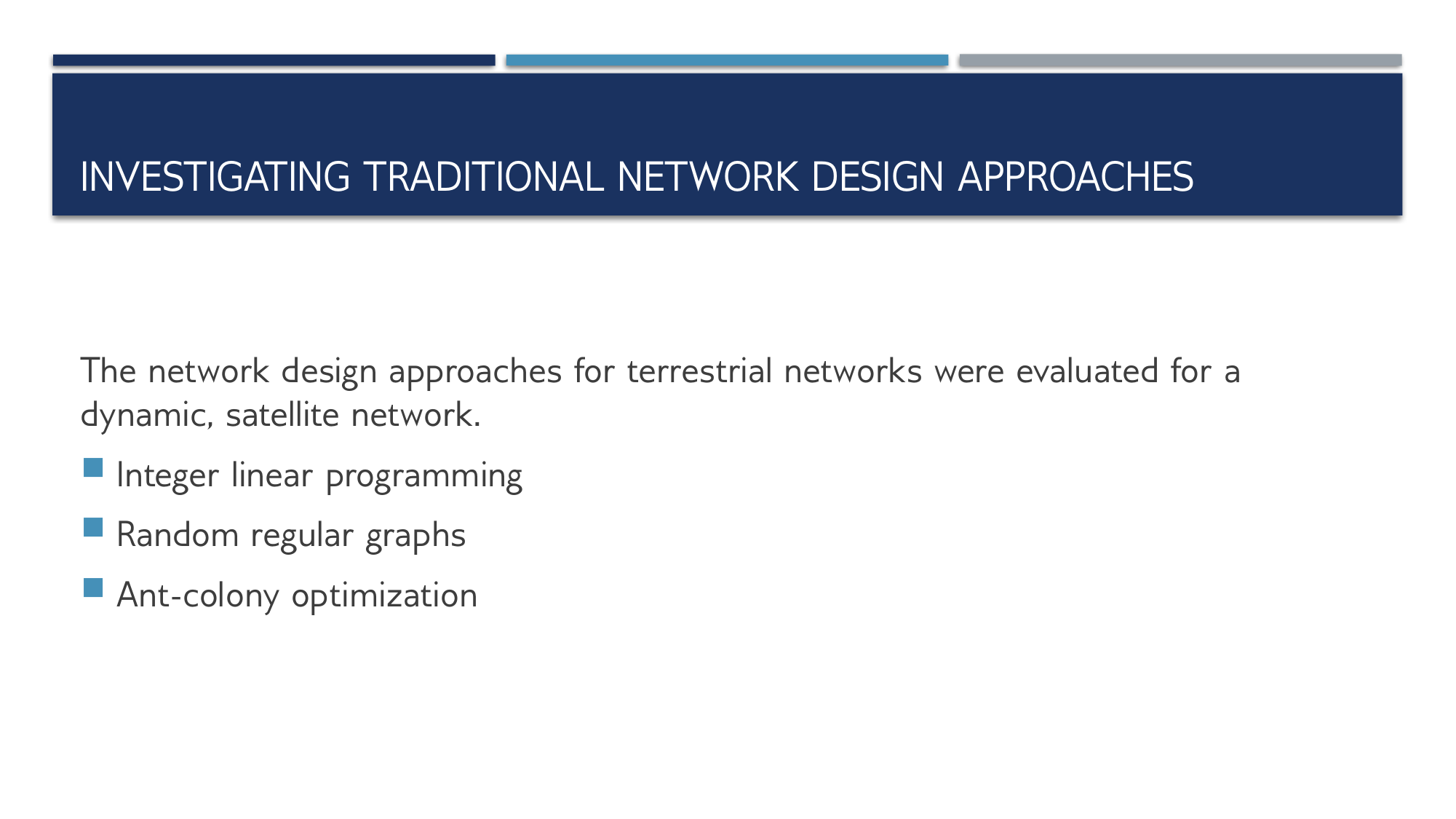

# Investigating traditional network design approaches
The network design approaches for terrestrial networks were evaluated for a dynamic, satellite network.
Integer linear programming
Random regular graphs
Ant-colony optimization